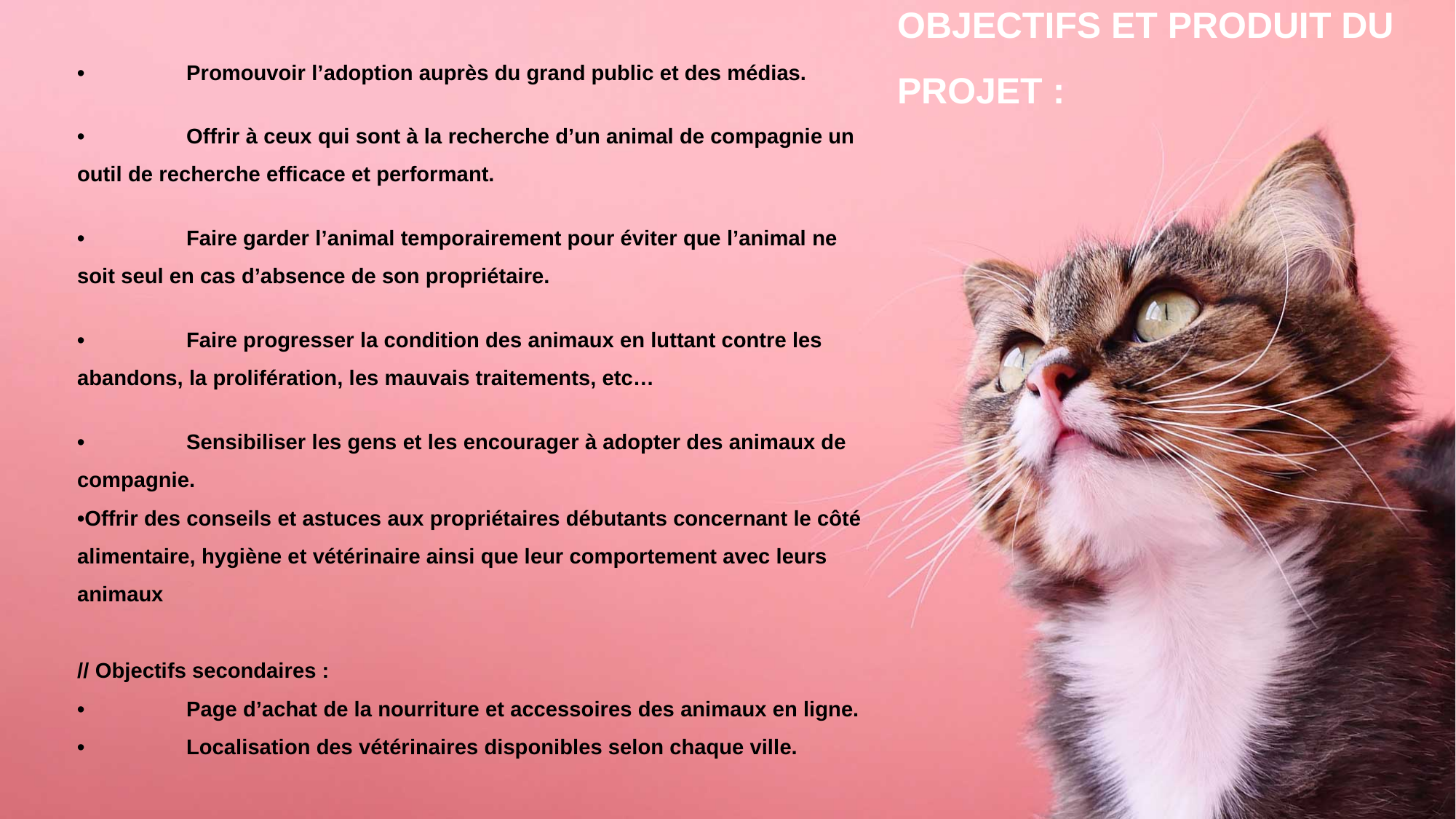

OBJECTIFS ET PRODUIT DU PROJET :
•	Promouvoir l’adoption auprès du grand public et des médias.

•	Offrir à ceux qui sont à la recherche d’un animal de compagnie un outil de recherche efficace et performant.

•	Faire garder l’animal temporairement pour éviter que l’animal ne soit seul en cas d’absence de son propriétaire.

•	Faire progresser la condition des animaux en luttant contre les abandons, la prolifération, les mauvais traitements, etc…

•	Sensibiliser les gens et les encourager à adopter des animaux de compagnie.
•Offrir des conseils et astuces aux propriétaires débutants concernant le côté alimentaire, hygiène et vétérinaire ainsi que leur comportement avec leurs animaux

// Objectifs secondaires :
•	Page d’achat de la nourriture et accessoires des animaux en ligne.
•	Localisation des vétérinaires disponibles selon chaque ville.